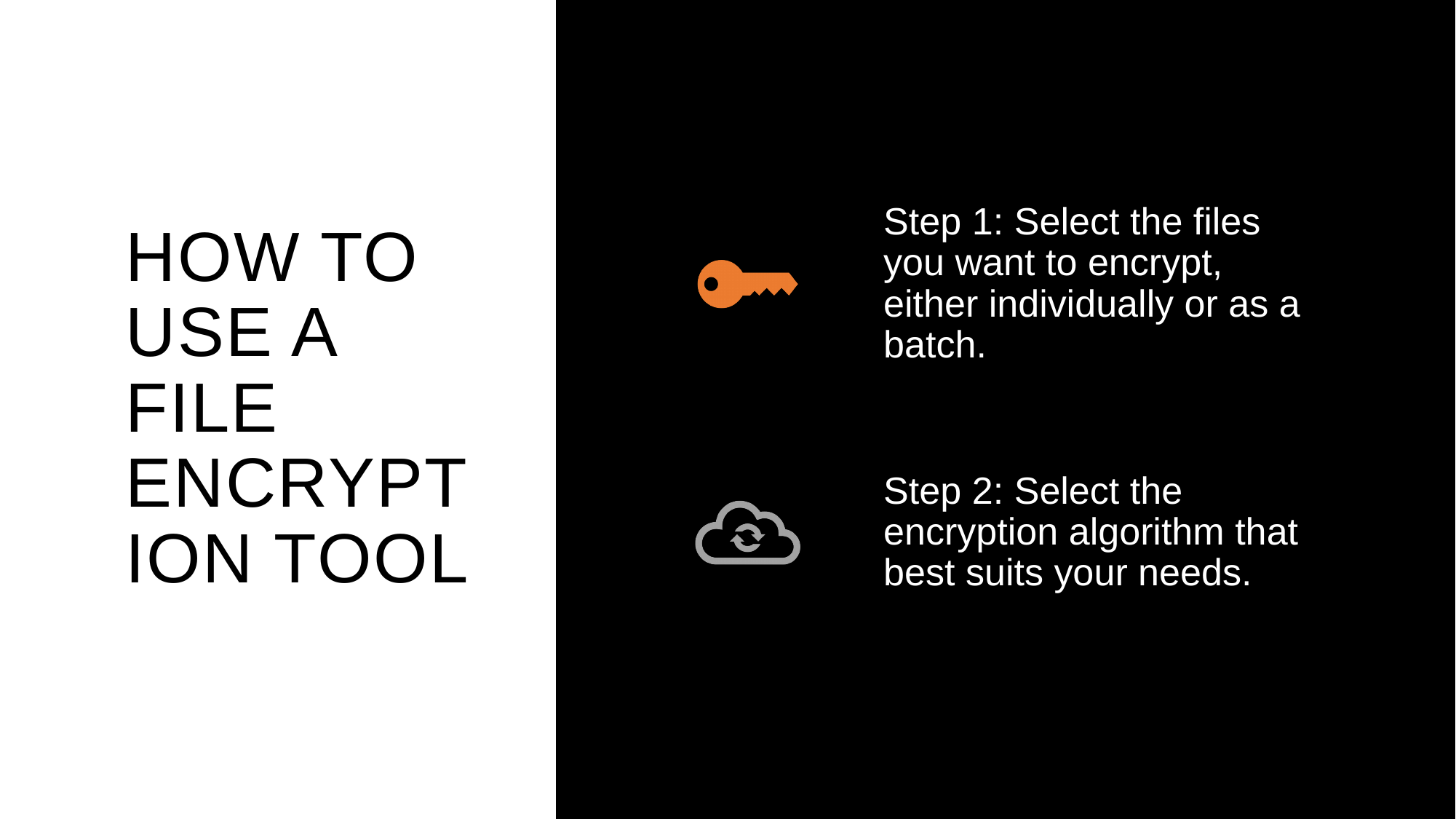

Step 1: Select the files you want to encrypt, either individually or as a batch.
Step 2: Select the encryption algorithm that best suits your needs.
# How to use a file encryption tool